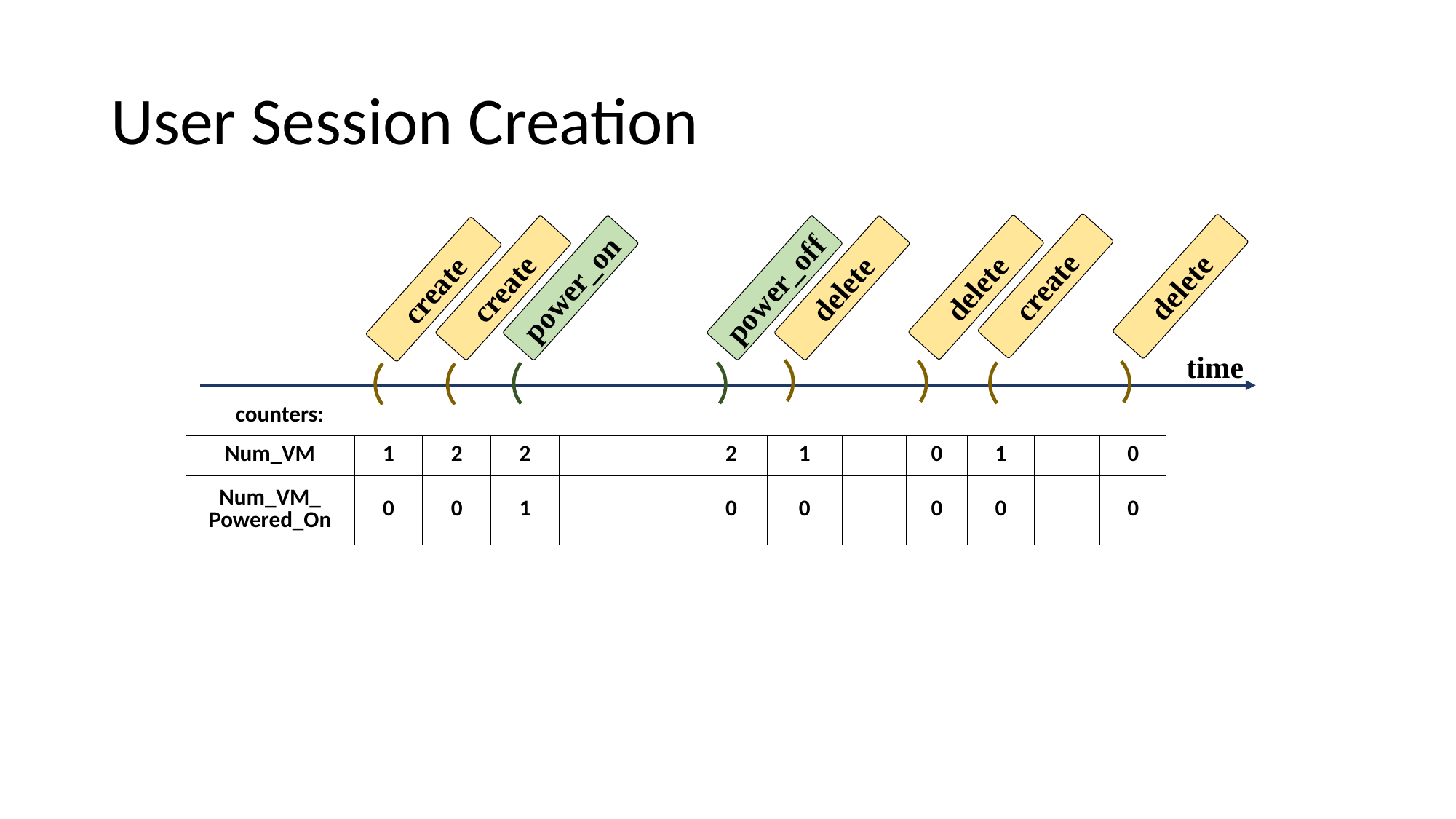

# User Session Creation

create
delete
delete
create
power_off
power_on
delete
create
time

| counters: |  |  |  |  |  |  |  |  |  |  |  |  |  |  |  |
| --- | --- | --- | --- | --- | --- | --- | --- | --- | --- | --- | --- | --- | --- | --- | --- |
| Num\_VM | 1 | 2 | 2 |  | 2 |  | 1 |  |  | 0 | 1 |  |  | 0 |  |
| Num\_VM\_ Powered\_On | 0 | 0 | 1 |  | 0 |  | 0 |  |  | 0 | 0 |  |  | 0 |  |